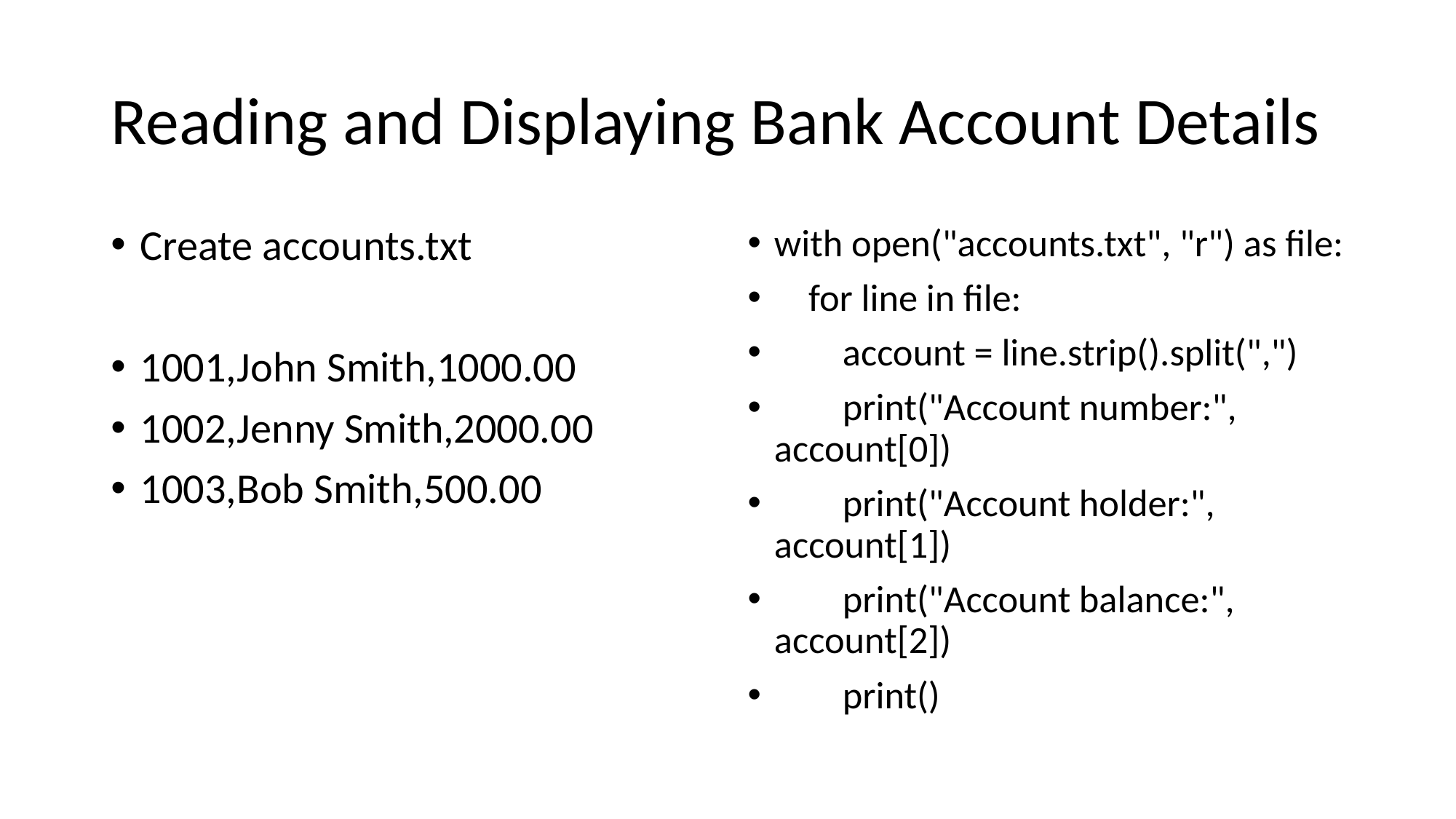

# Reading and Displaying Bank Account Details
Create accounts.txt

1001,John Smith,1000.00
1002,Jenny Smith,2000.00
1003,Bob Smith,500.00

with open("accounts.txt", "r") as file:
    for line in file:
        account = line.strip().split(",")
        print("Account number:", account[0])
        print("Account holder:", account[1])
        print("Account balance:", account[2])
        print()